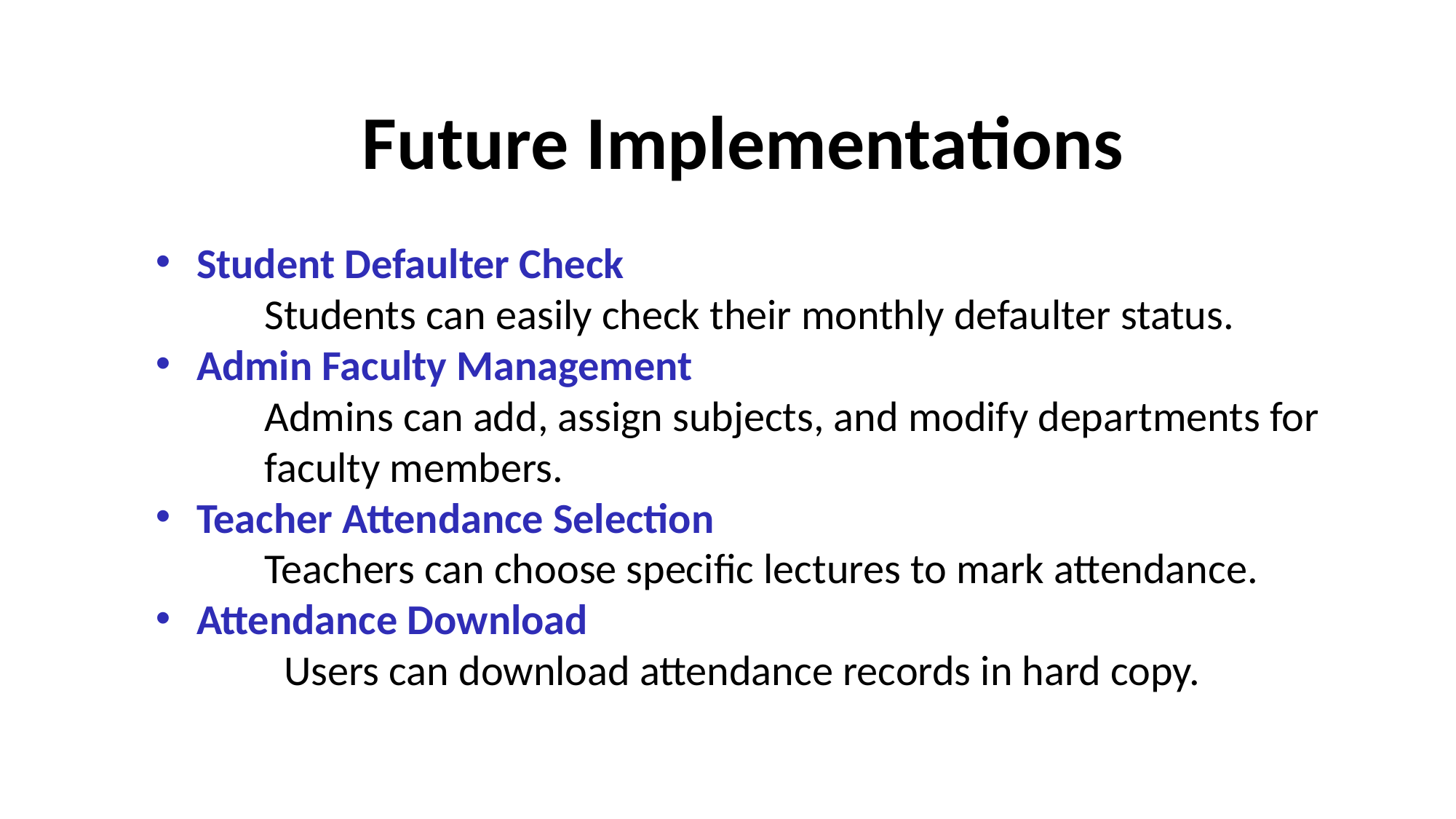

Future Implementations
.
Student Defaulter Check
     	Students can easily check their monthly defaulter status.
Admin Faculty Management
     	Admins can add, assign subjects, and modify departments for 	faculty members.
Teacher Attendance Selection
     	Teachers can choose specific lectures to mark attendance.
Attendance Download
   	  Users can download attendance records in hard copy.